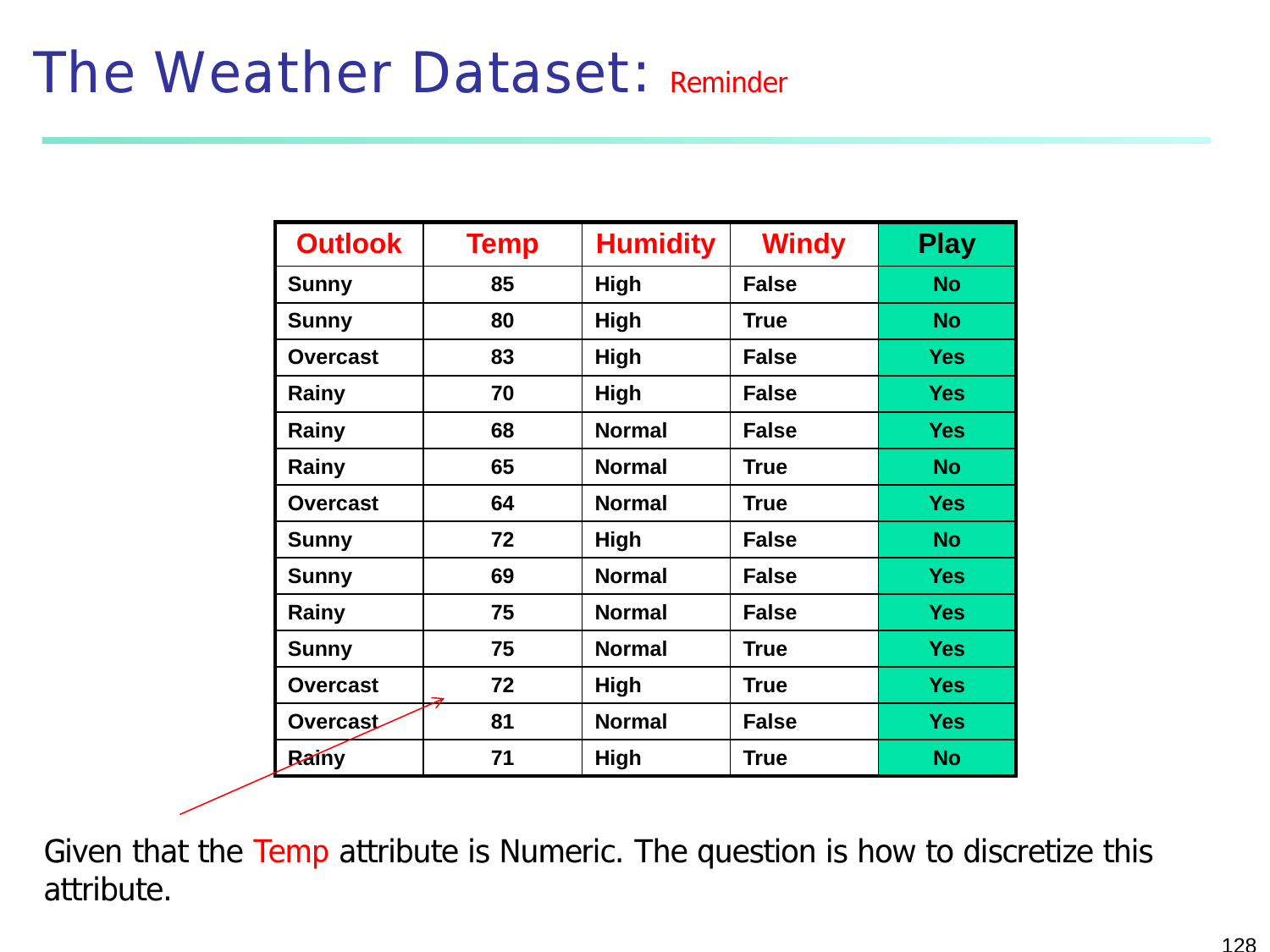

# The Weather Dataset: Reminder
| Outlook | Temp | Humidity | Windy | Play |
| --- | --- | --- | --- | --- |
| Sunny | 85 | High | False | No |
| Sunny | 80 | High | True | No |
| Overcast | 83 | High | False | Yes |
| Rainy | 70 | High | False | Yes |
| Rainy | 68 | Normal | False | Yes |
| Rainy | 65 | Normal | True | No |
| Overcast | 64 | Normal | True | Yes |
| Sunny | 72 | High | False | No |
| Sunny | 69 | Normal | False | Yes |
| Rainy | 75 | Normal | False | Yes |
| Sunny | 75 | Normal | True | Yes |
| Overcast | 72 | High | True | Yes |
| Overcast | 81 | Normal | False | Yes |
| Rainy | 71 | High | True | No |
Given that the Temp attribute is Numeric. The question is how to discretize this attribute.
128